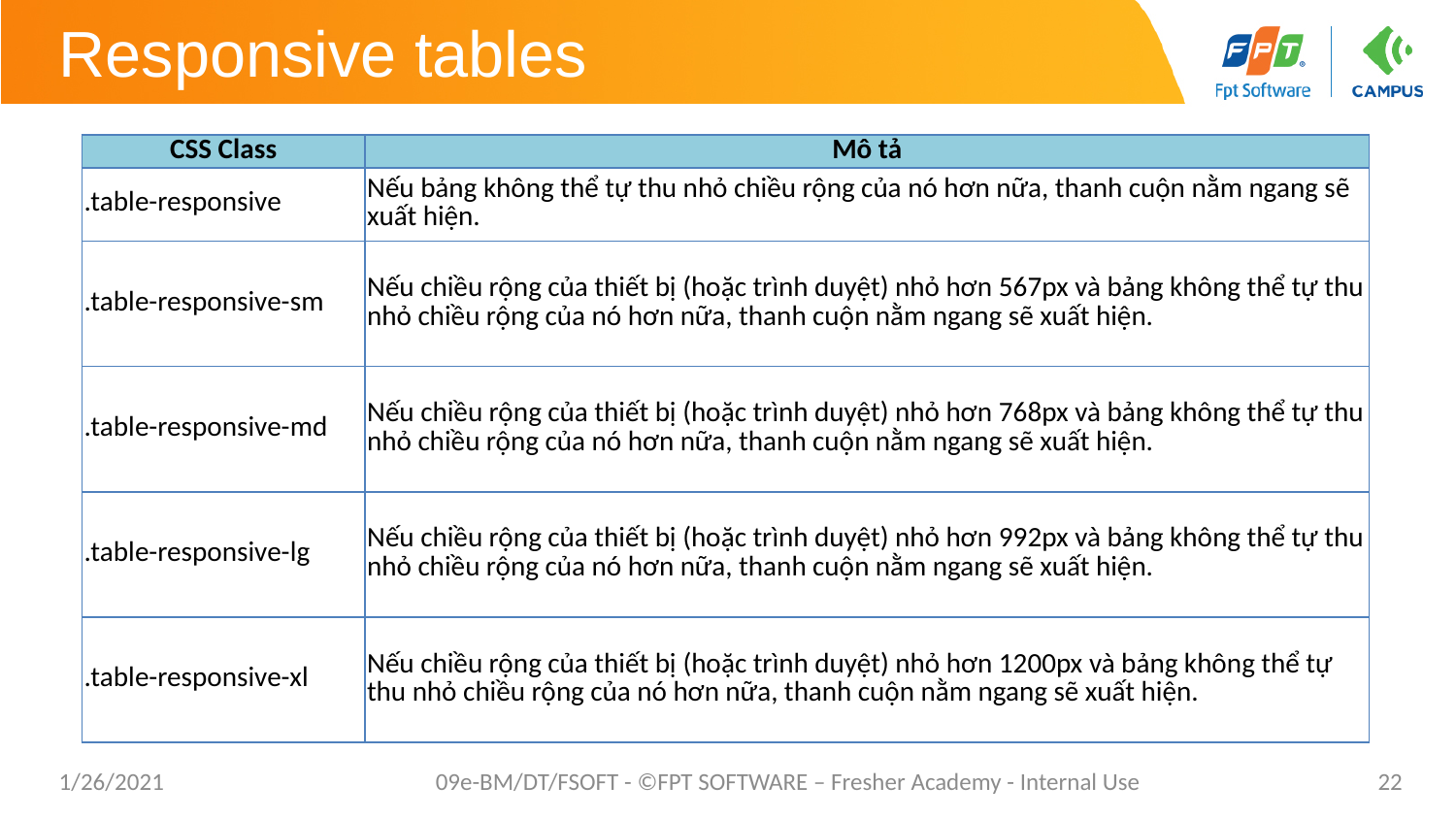

# Responsive tables
| CSS Class | Mô tả |
| --- | --- |
| .table-responsive | Nếu bảng không thể tự thu nhỏ chiều rộng của nó hơn nữa, thanh cuộn nằm ngang sẽ xuất hiện. |
| .table-responsive-sm | Nếu chiều rộng của thiết bị (hoặc trình duyệt) nhỏ hơn 567px và bảng không thể tự thu nhỏ chiều rộng của nó hơn nữa, thanh cuộn nằm ngang sẽ xuất hiện. |
| .table-responsive-md | Nếu chiều rộng của thiết bị (hoặc trình duyệt) nhỏ hơn 768px và bảng không thể tự thu nhỏ chiều rộng của nó hơn nữa, thanh cuộn nằm ngang sẽ xuất hiện. |
| .table-responsive-lg | Nếu chiều rộng của thiết bị (hoặc trình duyệt) nhỏ hơn 992px và bảng không thể tự thu nhỏ chiều rộng của nó hơn nữa, thanh cuộn nằm ngang sẽ xuất hiện. |
| .table-responsive-xl | Nếu chiều rộng của thiết bị (hoặc trình duyệt) nhỏ hơn 1200px và bảng không thể tự thu nhỏ chiều rộng của nó hơn nữa, thanh cuộn nằm ngang sẽ xuất hiện. |
1/26/2021
09e-BM/DT/FSOFT - ©FPT SOFTWARE – Fresher Academy - Internal Use
22